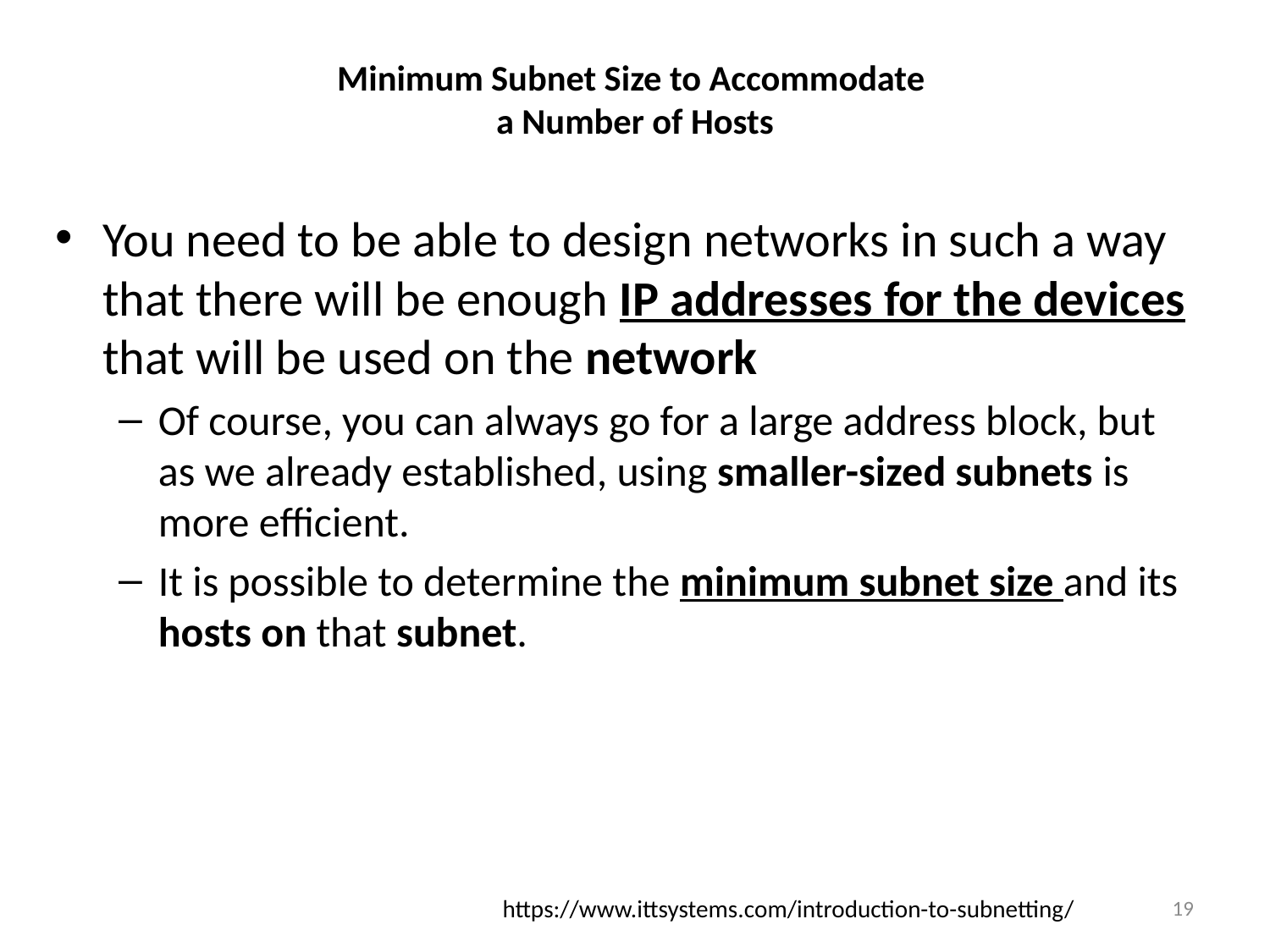

# Minimum Subnet Size to Accommodate a Number of Hosts
You need to be able to design networks in such a way that there will be enough IP addresses for the devices that will be used on the network
Of course, you can always go for a large address block, but as we already established, using smaller-sized subnets is more efficient.
It is possible to determine the minimum subnet size and its hosts on that subnet.
https://www.ittsystems.com/introduction-to-subnetting/
19